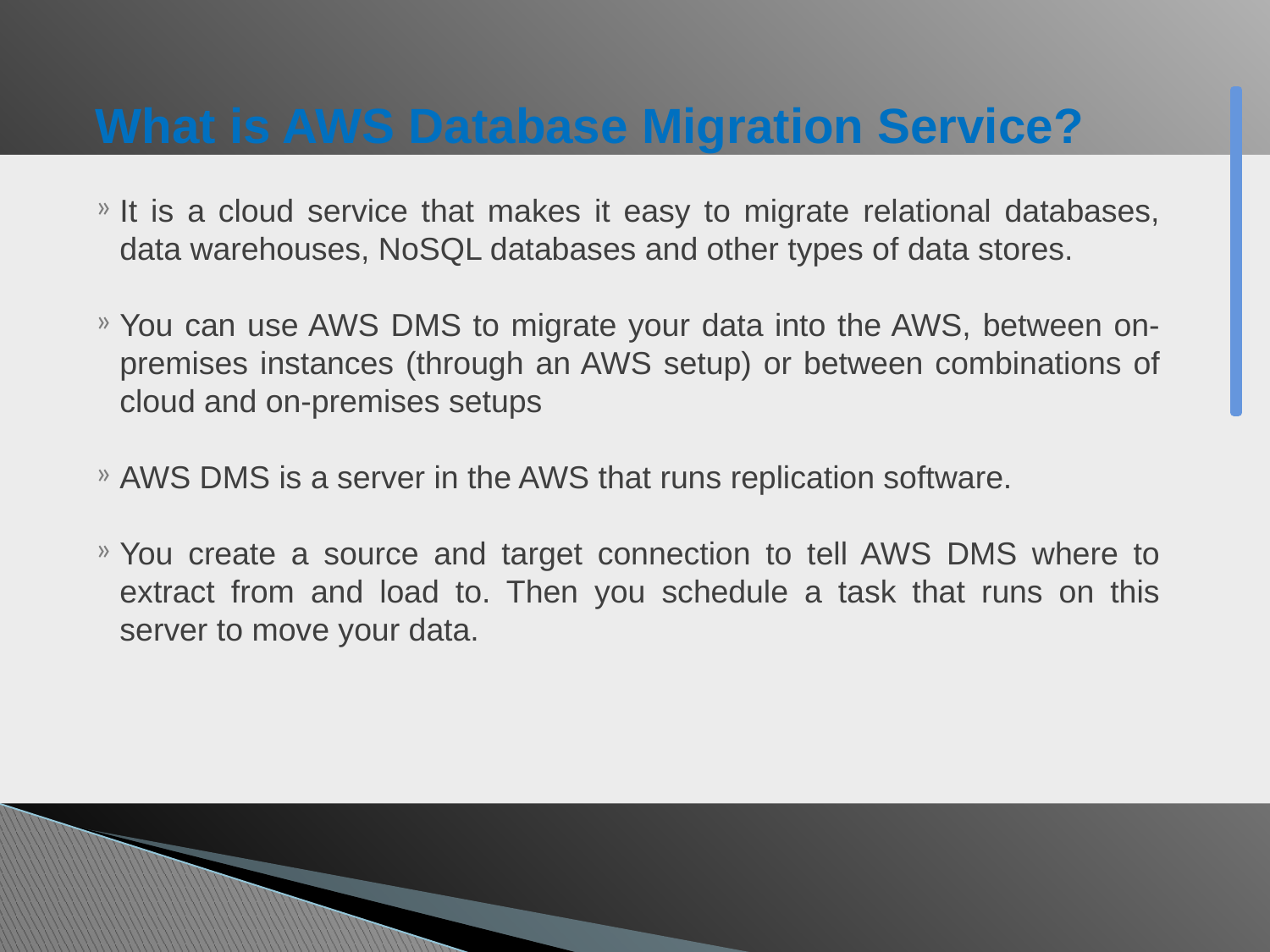

# What is AWS Database Migration Service?

It is a cloud service that makes it easy to migrate relational databases, data warehouses, NoSQL databases and other types of data stores.

You can use AWS DMS to migrate your data into the AWS, between on-premises instances (through an AWS setup) or between combinations of cloud and on-premises setups

AWS DMS is a server in the AWS that runs replication software.

You create a source and target connection to tell AWS DMS where to extract from and load to. Then you schedule a task that runs on this server to move your data.